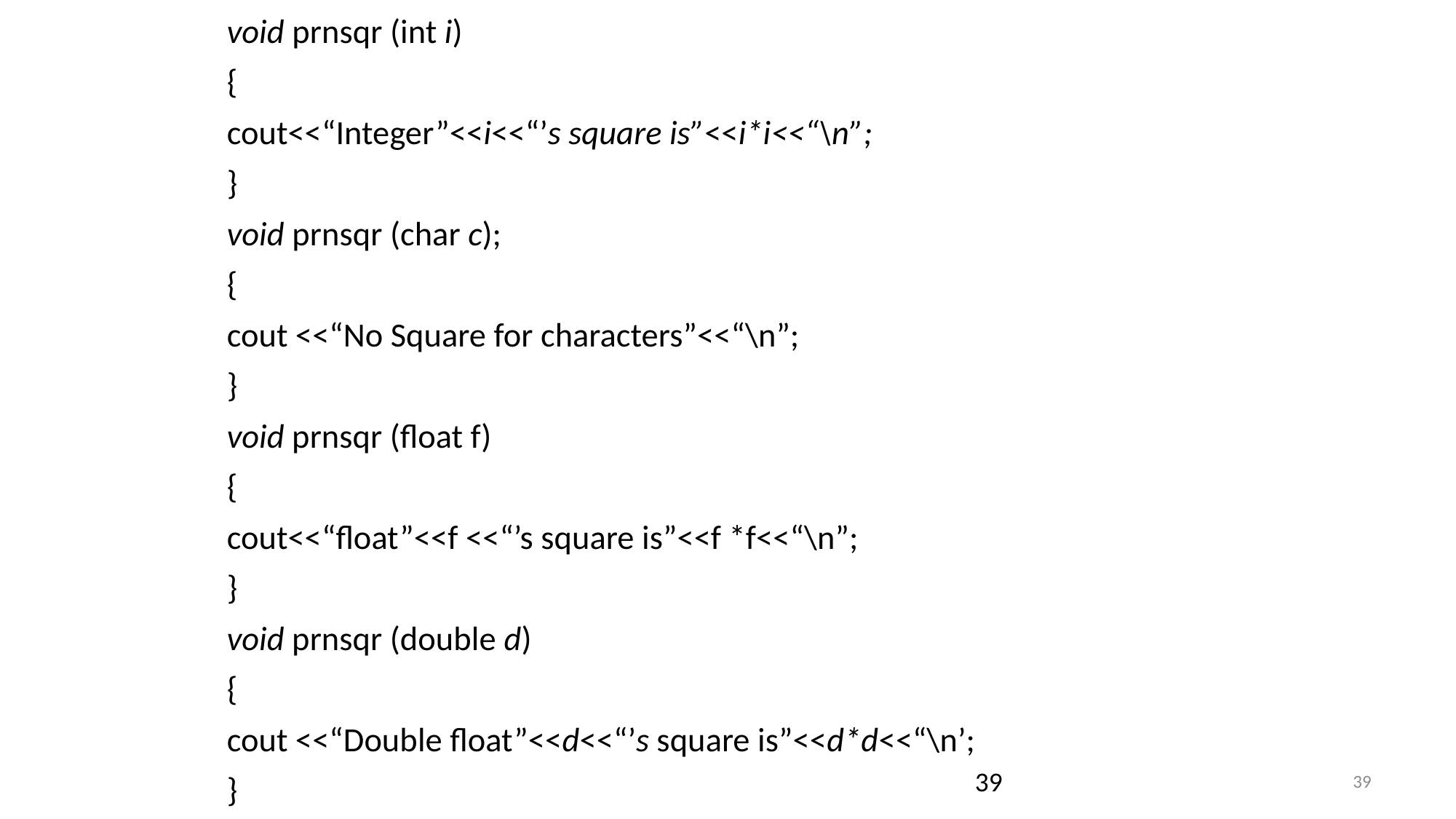

void prnsqr (int i)
{
cout<<“Integer”<<i<<“’s square is”<<i*i<<“\n”;
}
void prnsqr (char c);
{
cout <<“No Square for characters”<<“\n”;
}
void prnsqr (float f)
{
cout<<“float”<<f <<“’s square is”<<f *f<<“\n”;
}
void prnsqr (double d)
{
cout <<“Double float”<<d<<“’s square is”<<d*d<<“\n’;
}
39
39